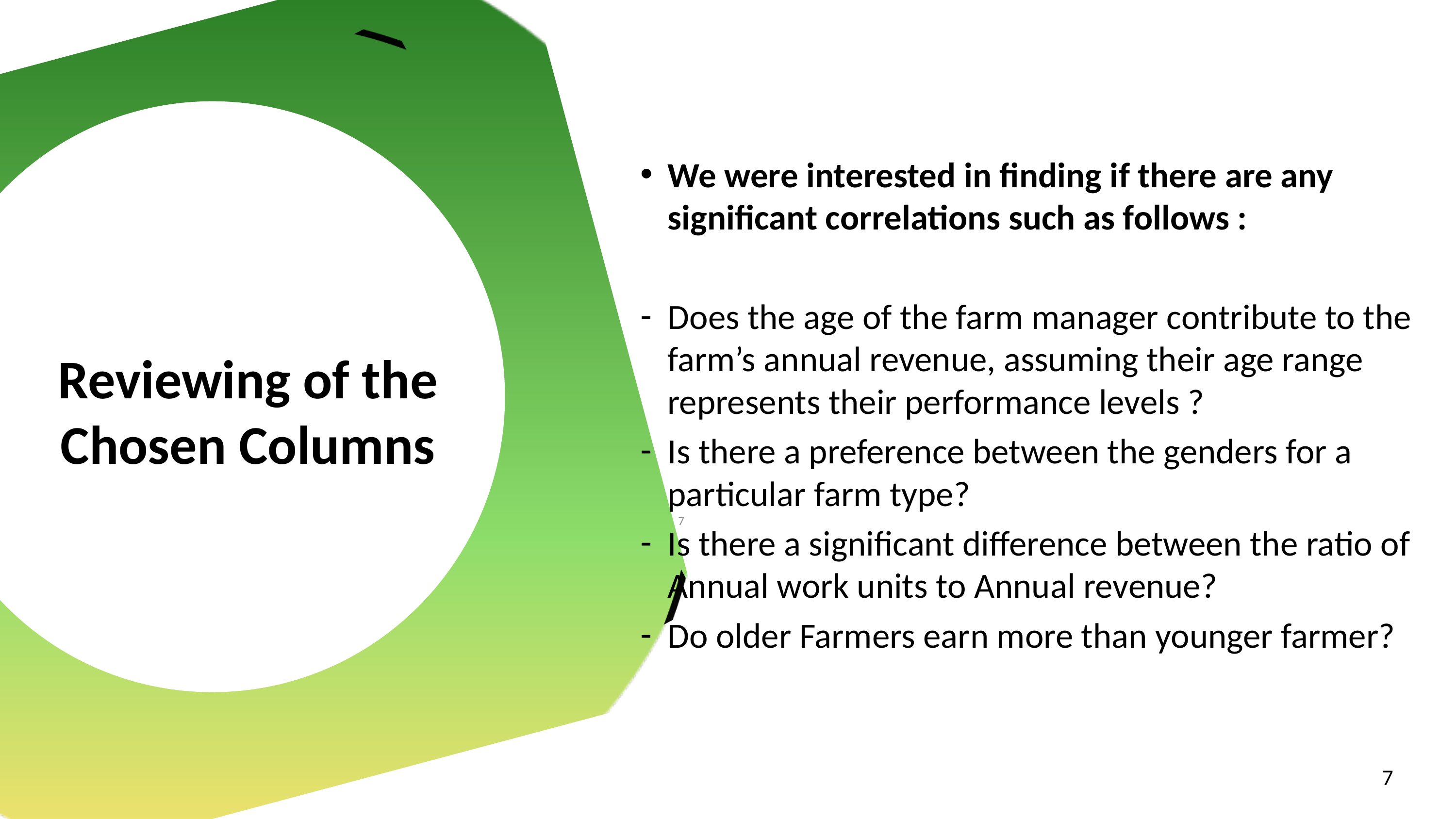

Reviewing of the Chosen Columns
We were interested in finding if there are any significant correlations such as follows :

Does the age of the farm manager contribute to the farm’s annual revenue, assuming their age range represents their performance levels ?
Is there a preference between the genders for a particular farm type?
Is there a significant difference between the ratio of Annual work units to Annual revenue?
Do older Farmers earn more than younger farmer?

7
7